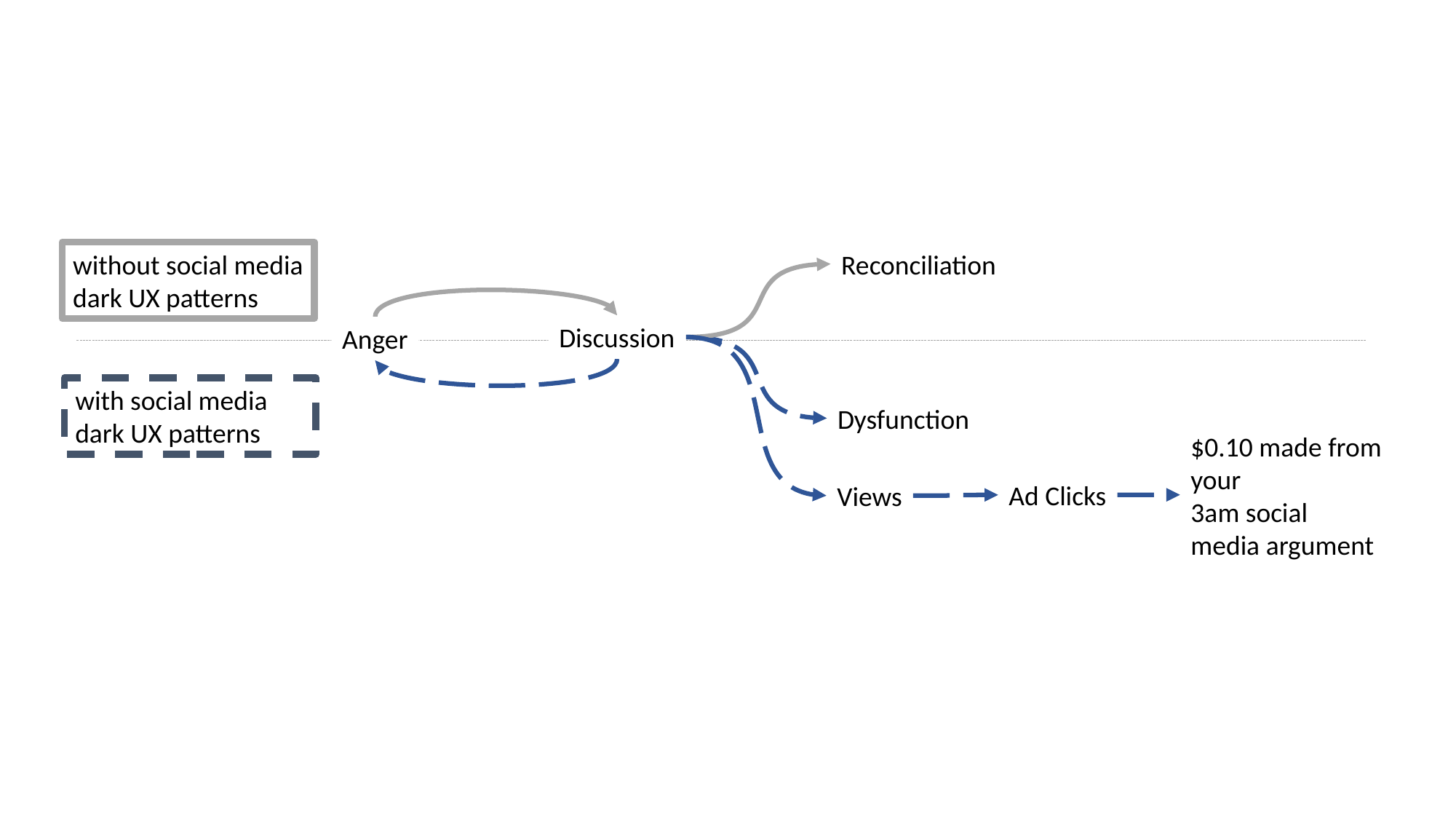

without social media
dark UX patterns
Reconciliation
Discussion
Anger
with social media
dark UX patterns
Dysfunction
$0.10 made from your
3am social media argument
Ad Clicks
Views